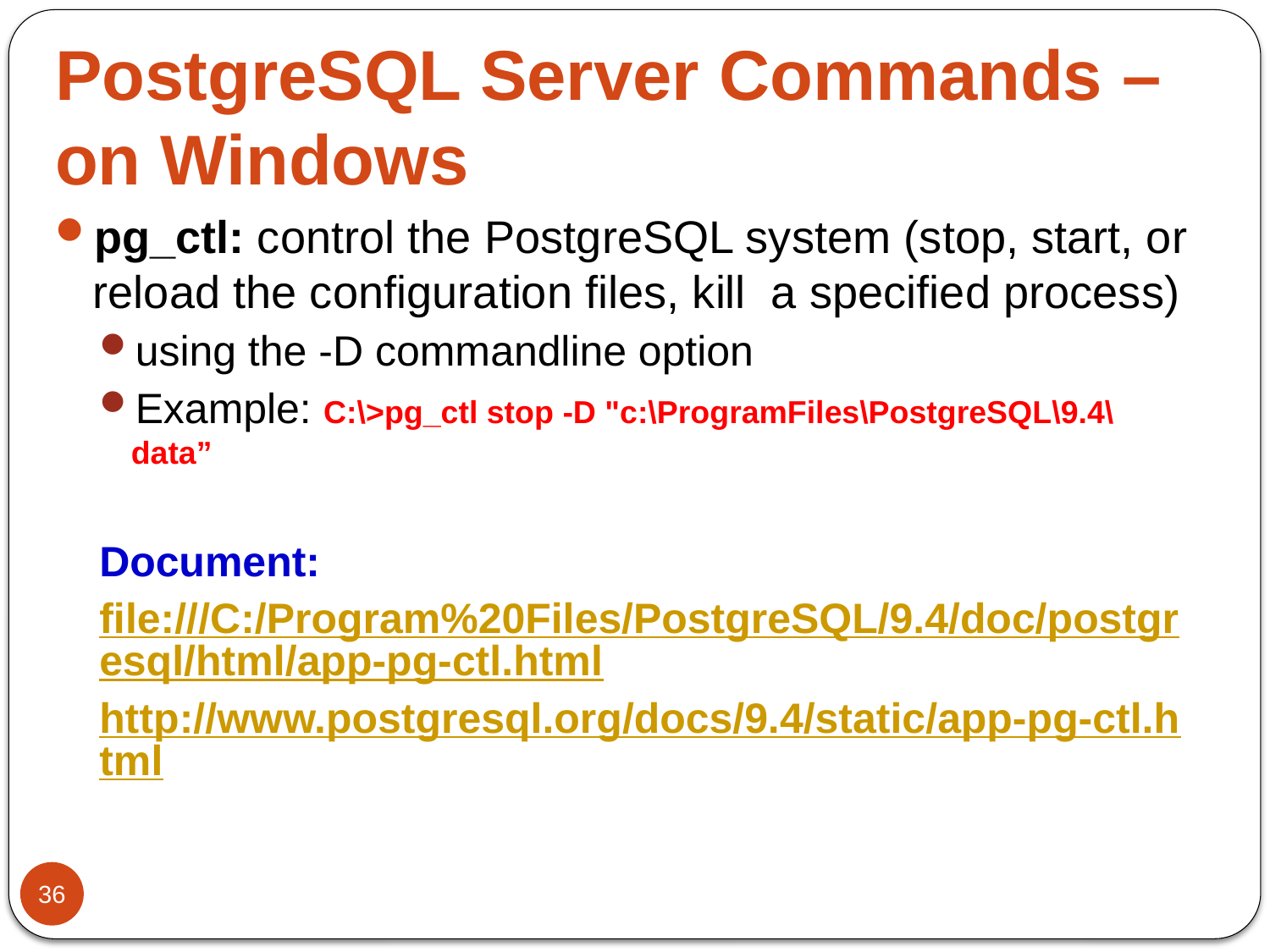

# PostgreSQL Server Commands – on Windows
pg_ctl: control the PostgreSQL system (stop, start, or reload the configuration files, kill  a specified process)
using the -D commandline option
Example: C:\>pg_ctl stop -D "c:\ProgramFiles\PostgreSQL\9.4\data”

Document:
file:///C:/Program%20Files/PostgreSQL/9.4/doc/postgresql/html/app-pg-ctl.html
http://www.postgresql.org/docs/9.4/static/app-pg-ctl.html

36